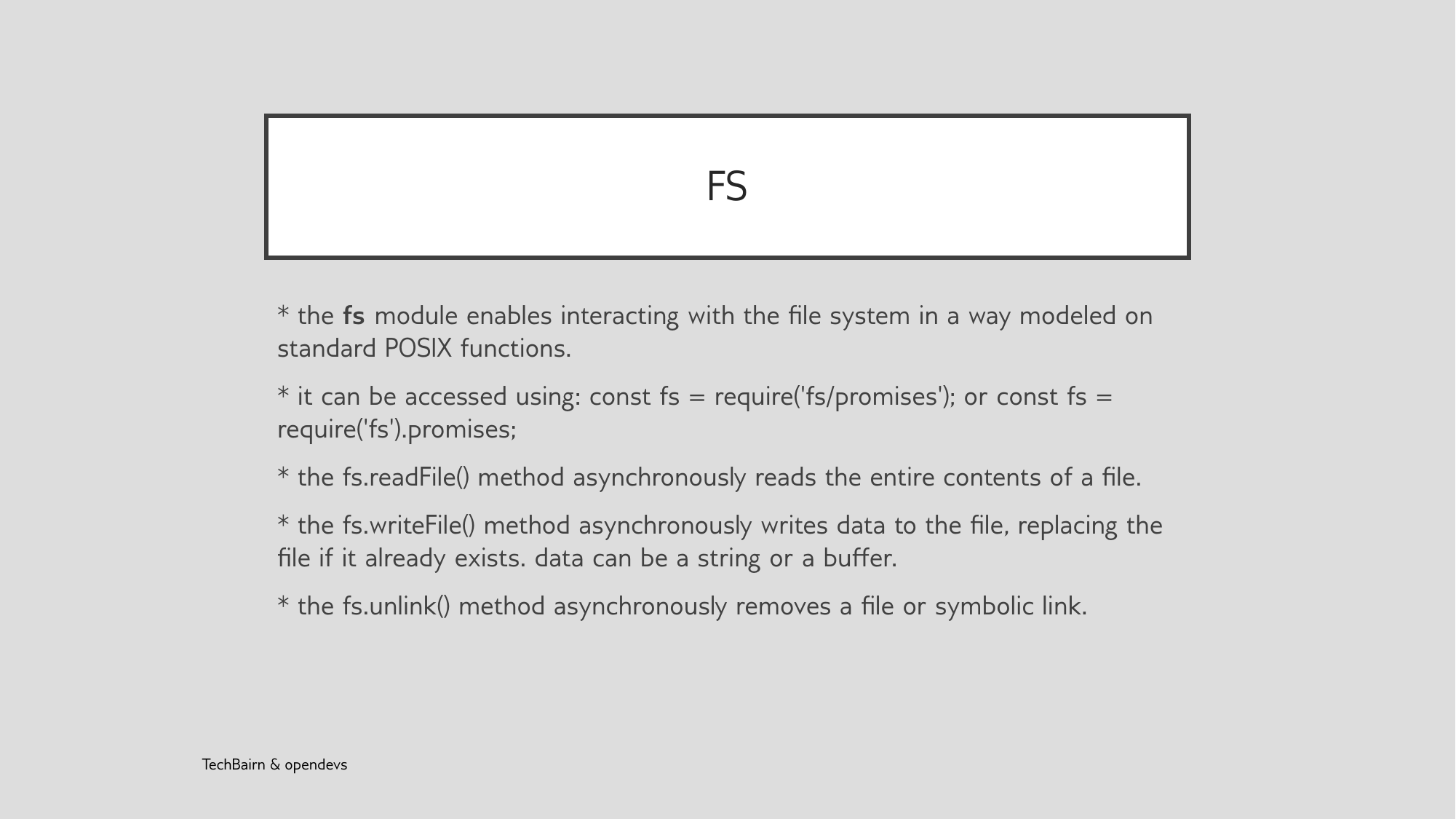

# FS
* the fs module enables interacting with the file system in a way modeled on standard POSIX functions.
* it can be accessed using: const fs = require('fs/promises'); or const fs = require('fs').promises;
* the fs.readFile() method asynchronously reads the entire contents of a file.
* the fs.writeFile() method asynchronously writes data to the file, replacing the file if it already exists. data can be a string or a buffer.
* the fs.unlink() method asynchronously removes a file or symbolic link.

TechBairn & opendevs